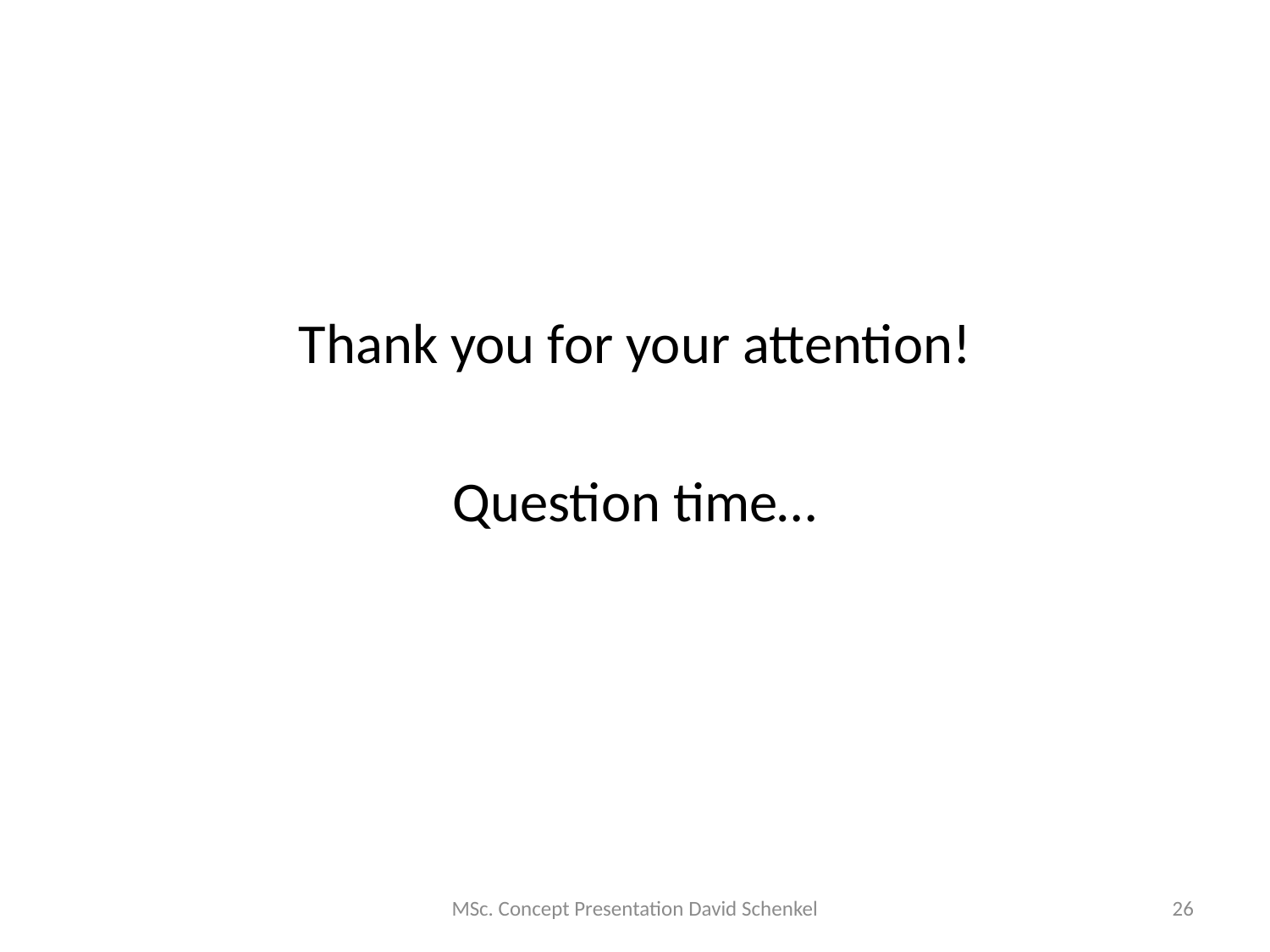

#

Thank you for your attention!

Question time…
MSc. Concept Presentation David Schenkel
26